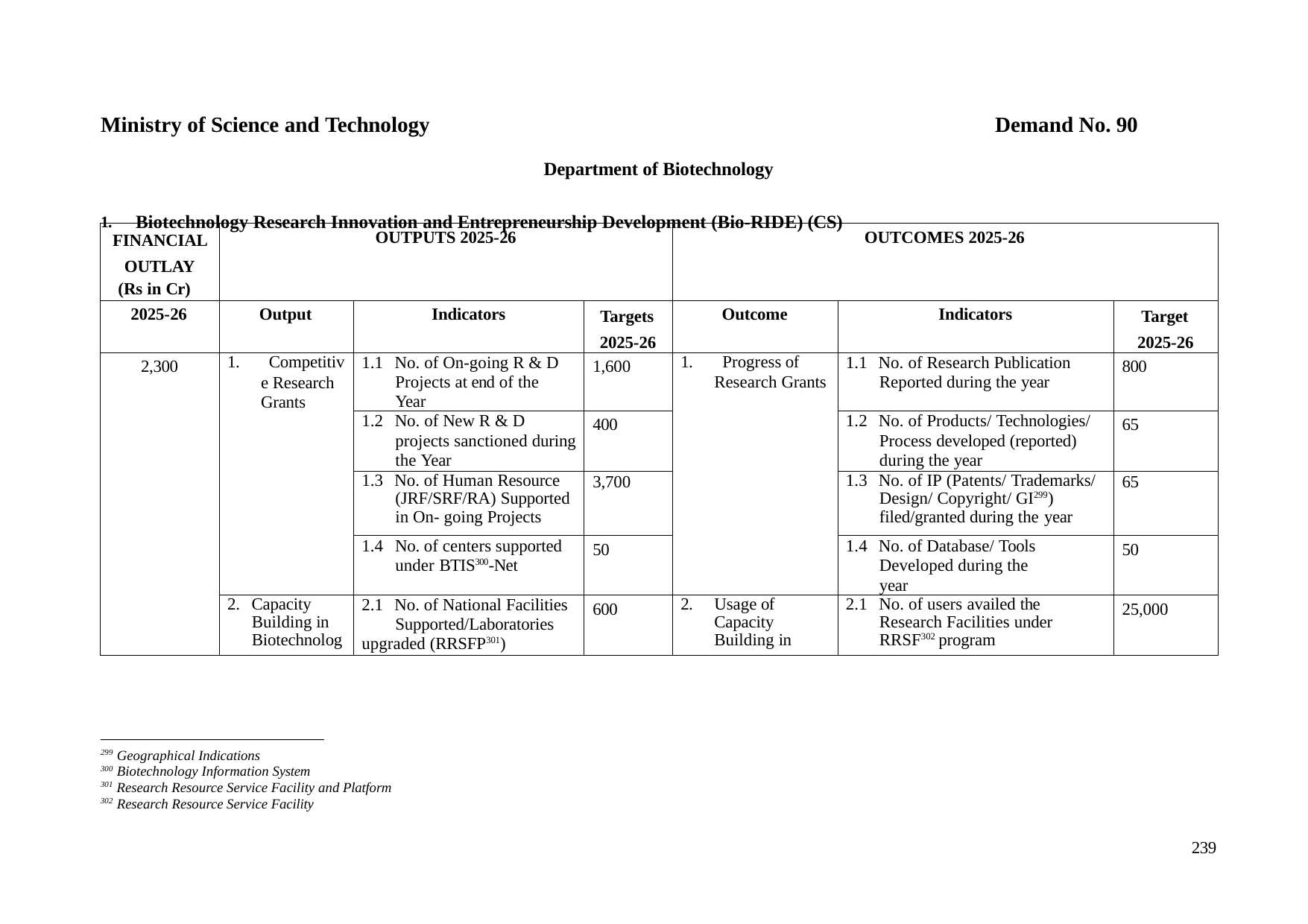

Ministry of Science and Technology
Demand No. 90
Department of Biotechnology
1.	Biotechnology Research Innovation and Entrepreneurship Development (Bio-RIDE) (CS)
| FINANCIAL OUTLAY (Rs in Cr) | OUTPUTS 2025-26 |  |  | OUTCOMES 2025-26 |  |  |
| --- | --- | --- | --- | --- | --- | --- |
| 2025-26 | Output | Indicators | Targets 2025-26 | Outcome | Indicators | Target 2025-26 |
| 2,300 | 1. Competitiv e Research Grants | 1.1 No. of On-going R & D Projects at end of the Year | 1,600 | 1. Progress of Research Grants | 1.1 No. of Research Publication Reported during the year | 800 |
|  |  | 1.2 No. of New R & D projects sanctioned during the Year | 400 |  | 1.2 No. of Products/ Technologies/ Process developed (reported) during the year | 65 |
|  |  | 1.3 No. of Human Resource (JRF/SRF/RA) Supported in On- going Projects | 3,700 |  | 1.3 No. of IP (Patents/ Trademarks/ Design/ Copyright/ GI299) filed/granted during the year | 65 |
|  |  | 1.4 No. of centers supported under BTIS300-Net | 50 |  | 1.4 No. of Database/ Tools Developed during the year | 50 |
|  | 2. Capacity Building in Biotechnolog | 2.1 No. of National Facilities Supported/Laboratories upgraded (RRSFP301) | 600 | 2. Usage of Capacity Building in | 2.1 No. of users availed the Research Facilities under RRSF302 program | 25,000 |

299 Geographical Indications
300 Biotechnology Information System
301 Research Resource Service Facility and Platform
302 Research Resource Service Facility
239